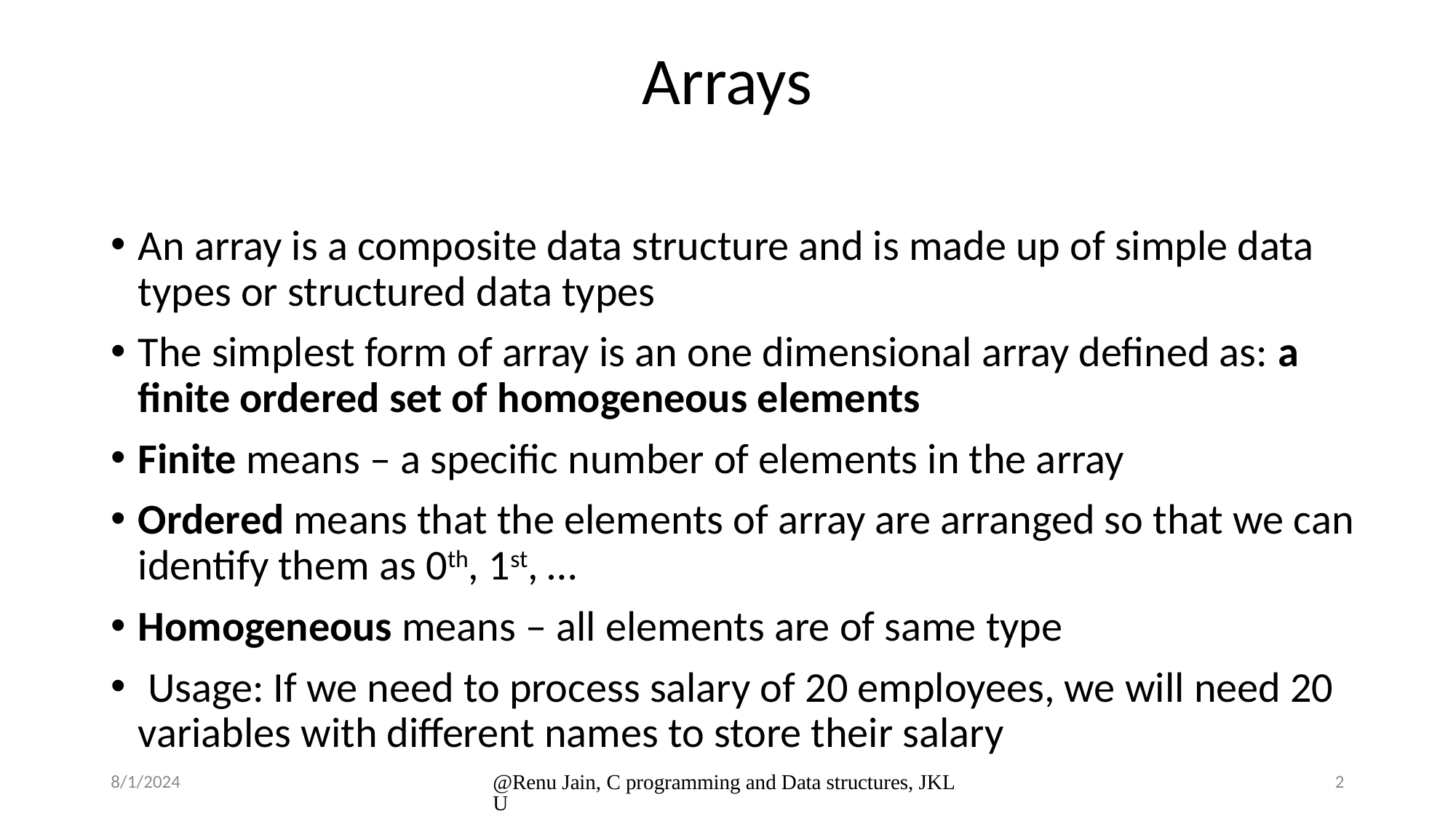

# Arrays
An array is a composite data structure and is made up of simple data types or structured data types
The simplest form of array is an one dimensional array defined as: a finite ordered set of homogeneous elements
Finite means – a specific number of elements in the array
Ordered means that the elements of array are arranged so that we can identify them as 0th, 1st, …
Homogeneous means – all elements are of same type
 Usage: If we need to process salary of 20 employees, we will need 20 variables with different names to store their salary

8/1/2024
@Renu Jain, C programming and Data structures, JKLU
2